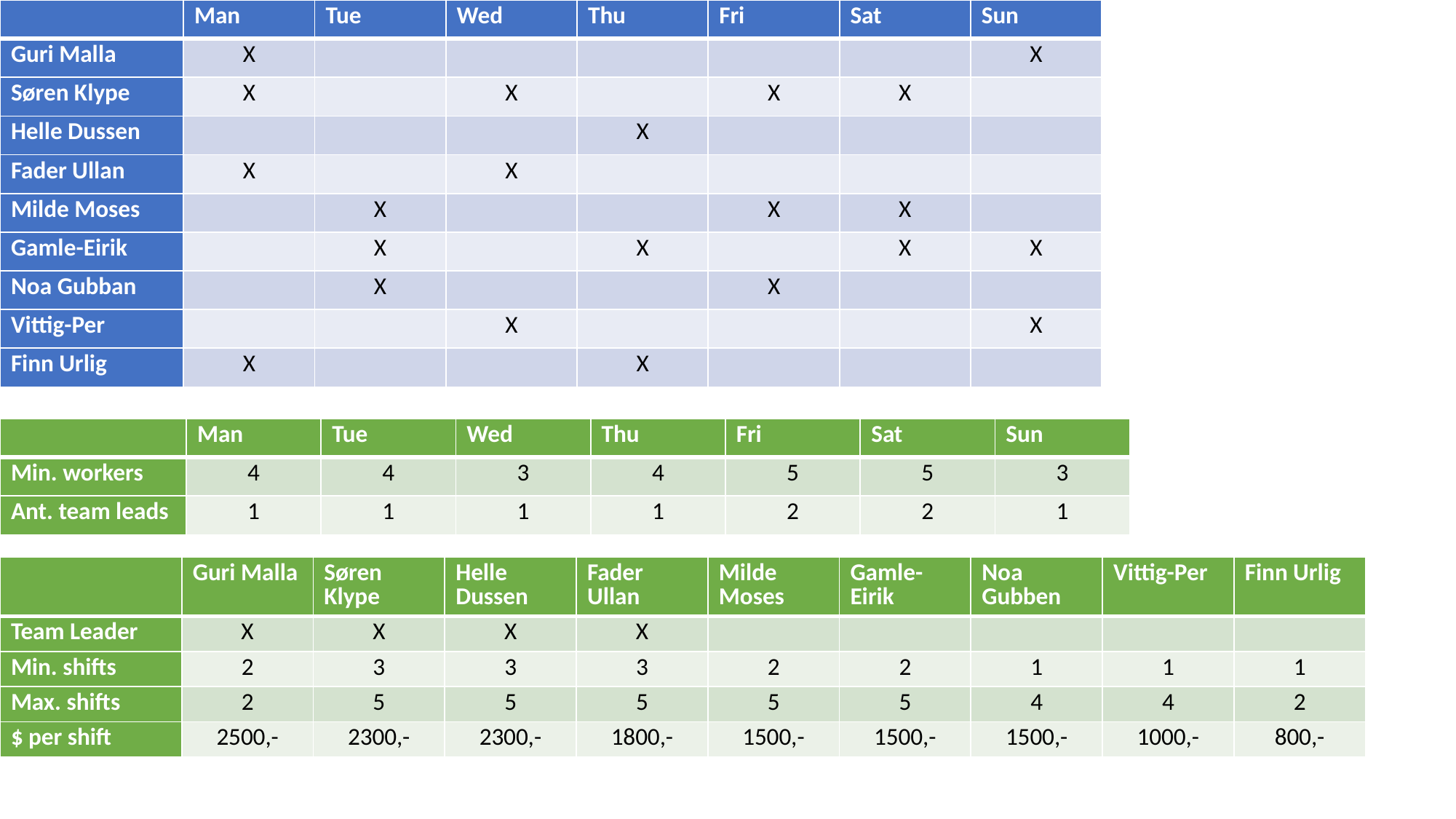

|  | Man | Tue | Wed | Thu | Fri | Sat | Sun |
| --- | --- | --- | --- | --- | --- | --- | --- |
| Guri Malla | X |  |  |  |  |  | X |
| Søren Klype | X |  | X |  | X | X |  |
| Helle Dussen |  |  |  | X |  |  |  |
| Fader Ullan | X |  | X |  |  |  |  |
| Milde Moses |  | X |  |  | X | X |  |
| Gamle-Eirik |  | X |  | X |  | X | X |
| Noa Gubban |  | X |  |  | X |  |  |
| Vittig-Per |  |  | X |  |  |  | X |
| Finn Urlig | X |  |  | X |  |  |  |
|  | Man | Tue | Wed | Thu | Fri | Sat | Sun |
| --- | --- | --- | --- | --- | --- | --- | --- |
| Min. workers | 4 | 4 | 3 | 4 | 5 | 5 | 3 |
| Ant. team leads | 1 | 1 | 1 | 1 | 2 | 2 | 1 |
|  | Guri Malla | Søren Klype | Helle Dussen | Fader Ullan | Milde Moses | Gamle-Eirik | Noa Gubben | Vittig-Per | Finn Urlig |
| --- | --- | --- | --- | --- | --- | --- | --- | --- | --- |
| Team Leader | X | X | X | X |  |  |  |  |  |
| Min. shifts | 2 | 3 | 3 | 3 | 2 | 2 | 1 | 1 | 1 |
| Max. shifts | 2 | 5 | 5 | 5 | 5 | 5 | 4 | 4 | 2 |
| $ per shift | 2500,- | 2300,- | 2300,- | 1800,- | 1500,- | 1500,- | 1500,- | 1000,- | 800,- |